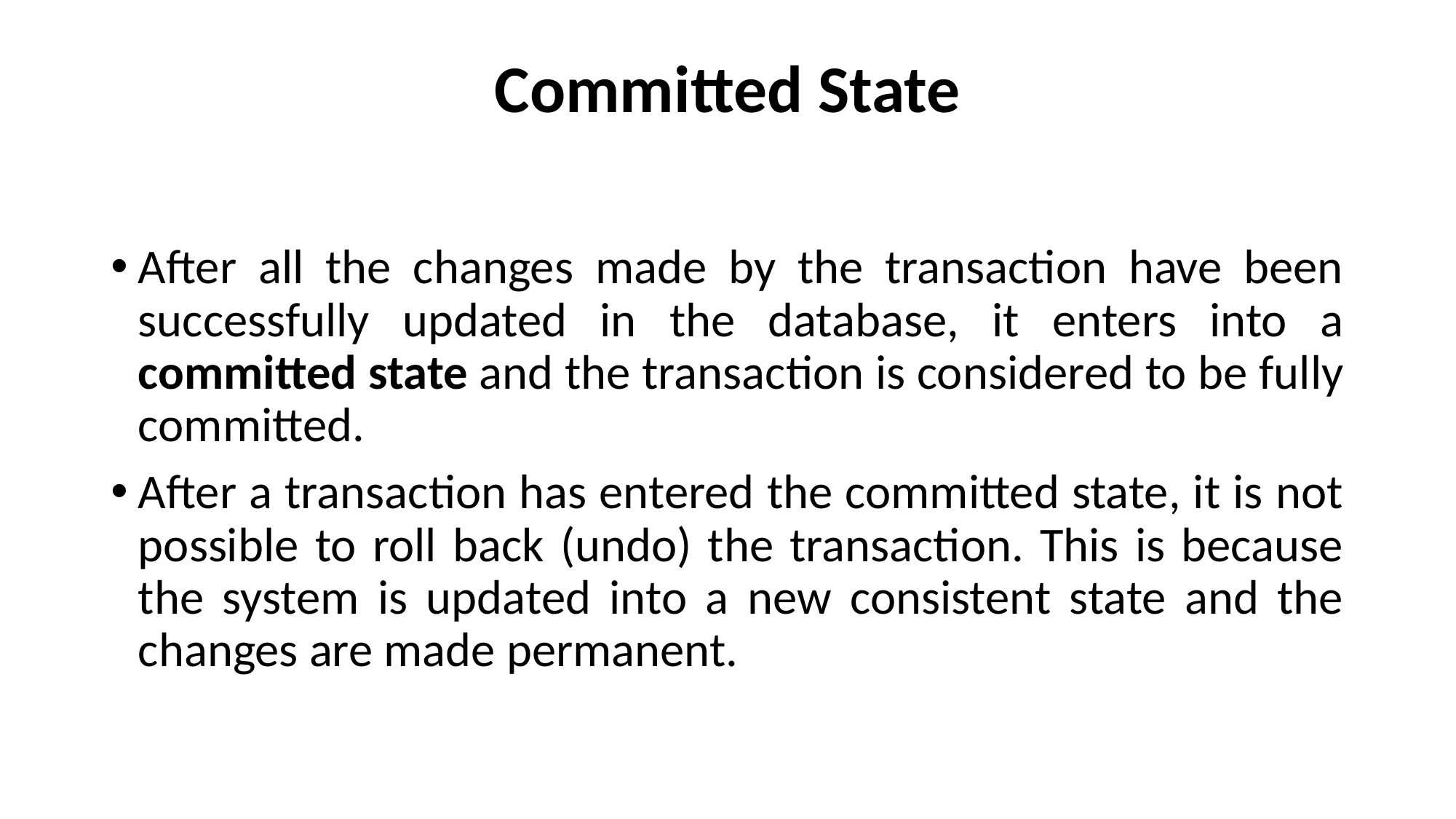

# Committed State

After all the changes made by the transaction have been successfully updated in the database, it enters into a committed state and the transaction is considered to be fully committed.
After a transaction has entered the committed state, it is not possible to roll back (undo) the transaction. This is because the system is updated into a new consistent state and the changes are made permanent.